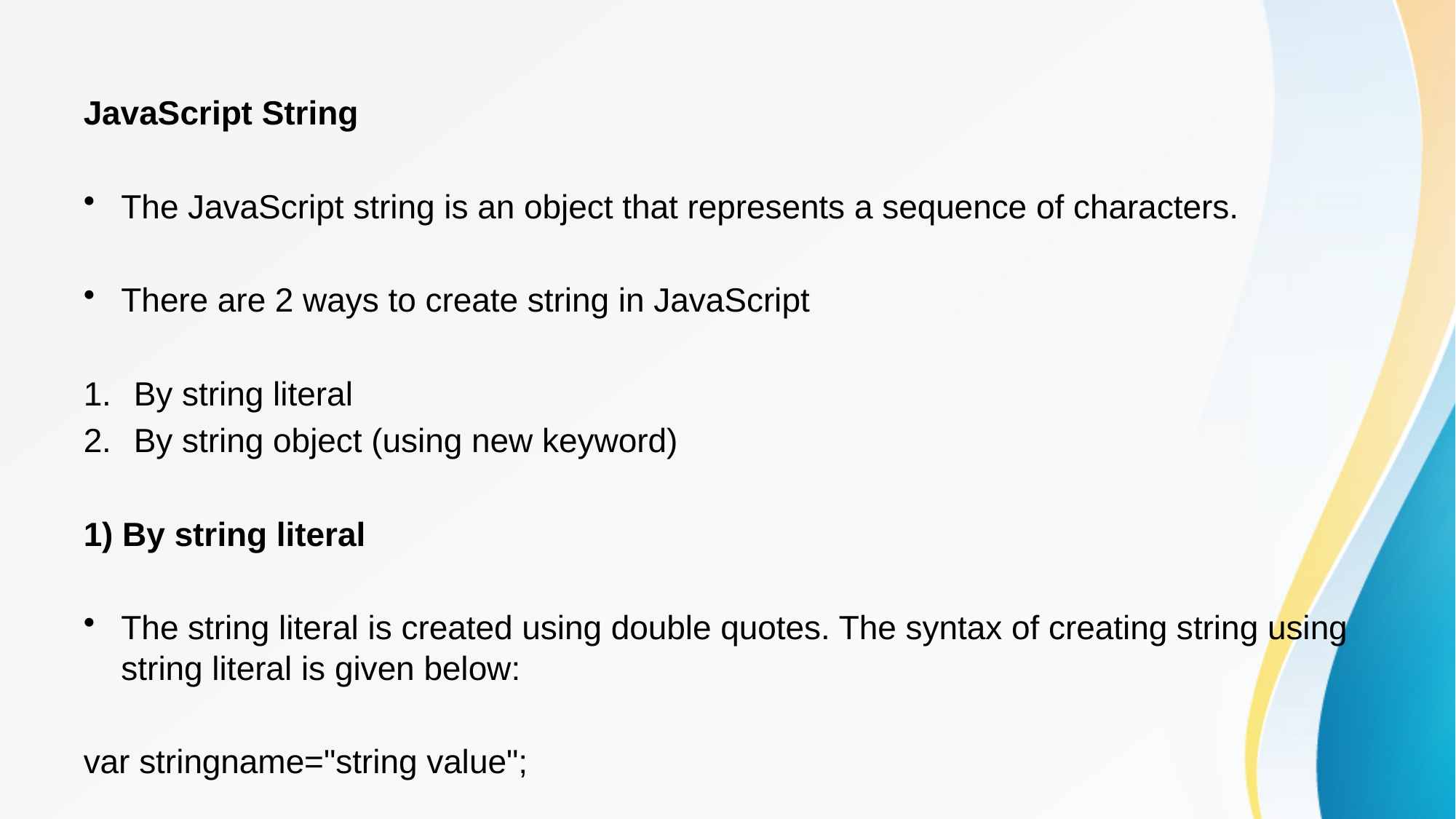

JavaScript String

The JavaScript string is an object that represents a sequence of characters.

There are 2 ways to create string in JavaScript

By string literal
By string object (using new keyword)

1) By string literal

The string literal is created using double quotes. The syntax of creating string using string literal is given below:

var stringname="string value";